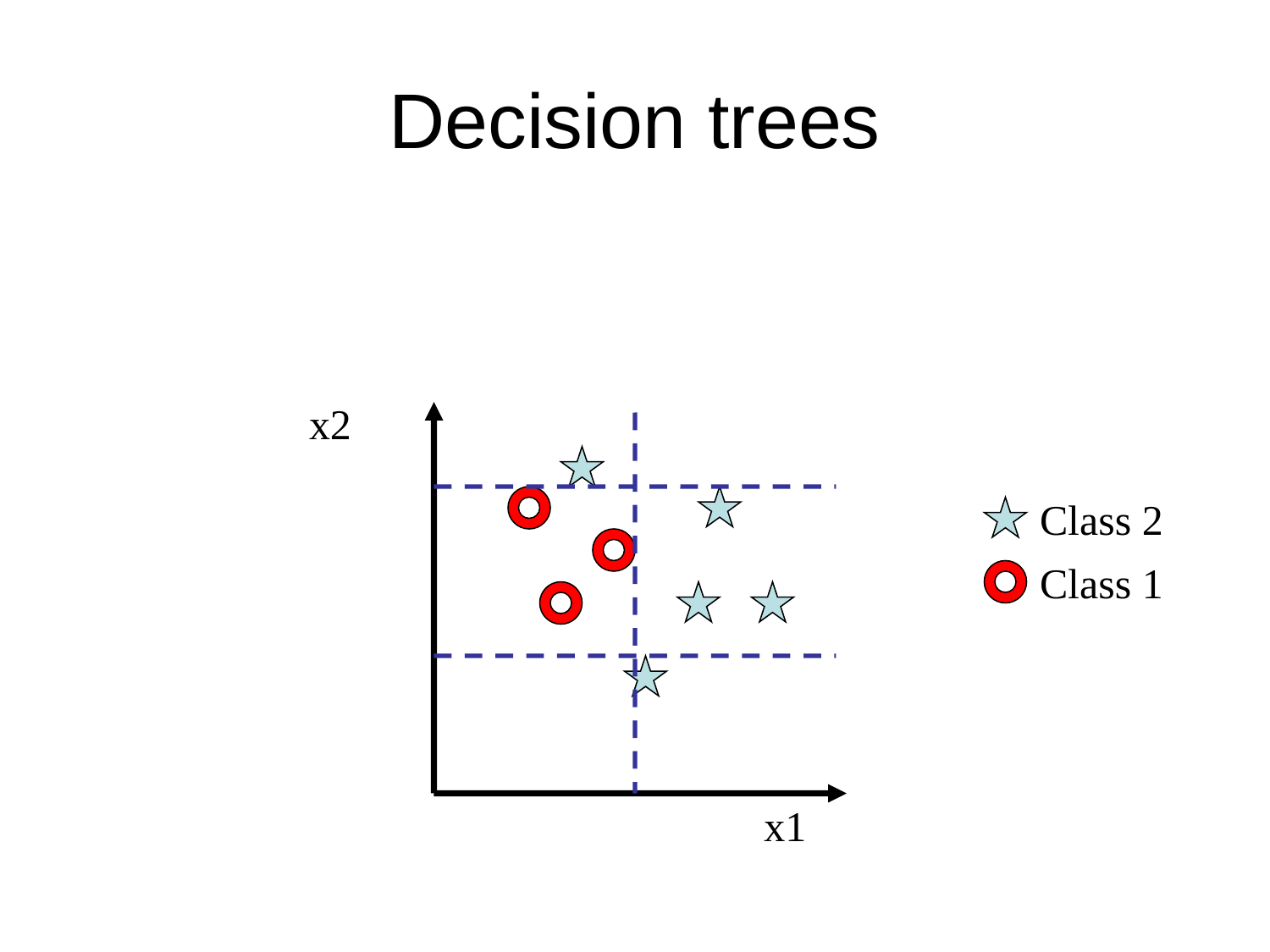

# Decision trees
x2

Class 2

Class 1

x1